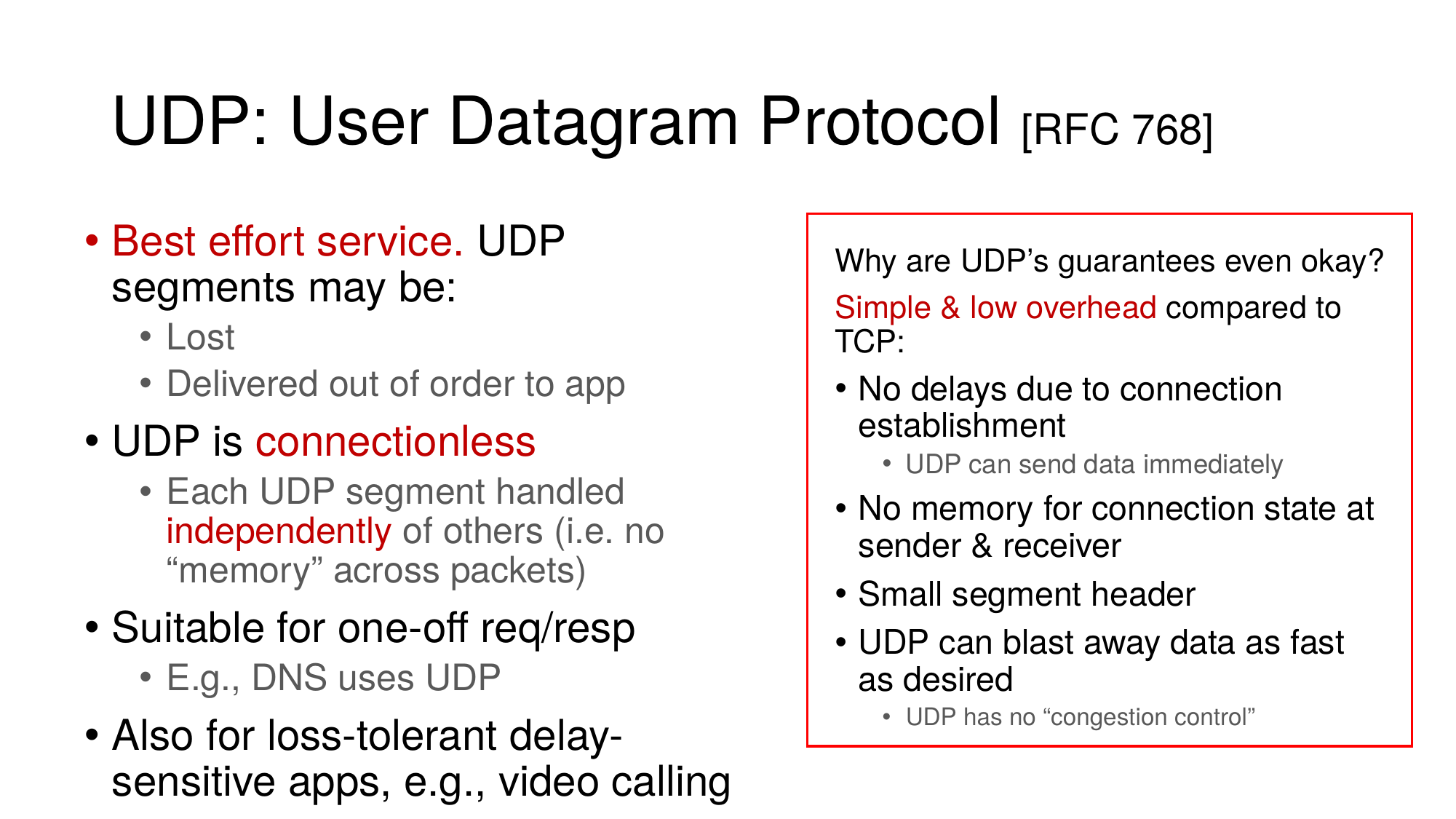

# UDP: User Datagram Protocol [RFC 768]
Best effort service. UDP segments may be:
Lost
Delivered out of order to app
UDP is connectionless
Each UDP segment handled independently of others (i.e. no “memory” across packets)
Suitable for one-off req/resp
E.g., DNS uses UDP
Also for loss-tolerant delay-sensitive apps, e.g., video calling

Why are UDP’s guarantees even okay?
Simple & low overhead compared to TCP:
No delays due to connection establishment
UDP can send data immediately
No memory for connection state at sender & receiver
Small segment header
UDP can blast away data as fast as desired
UDP has no “congestion control”